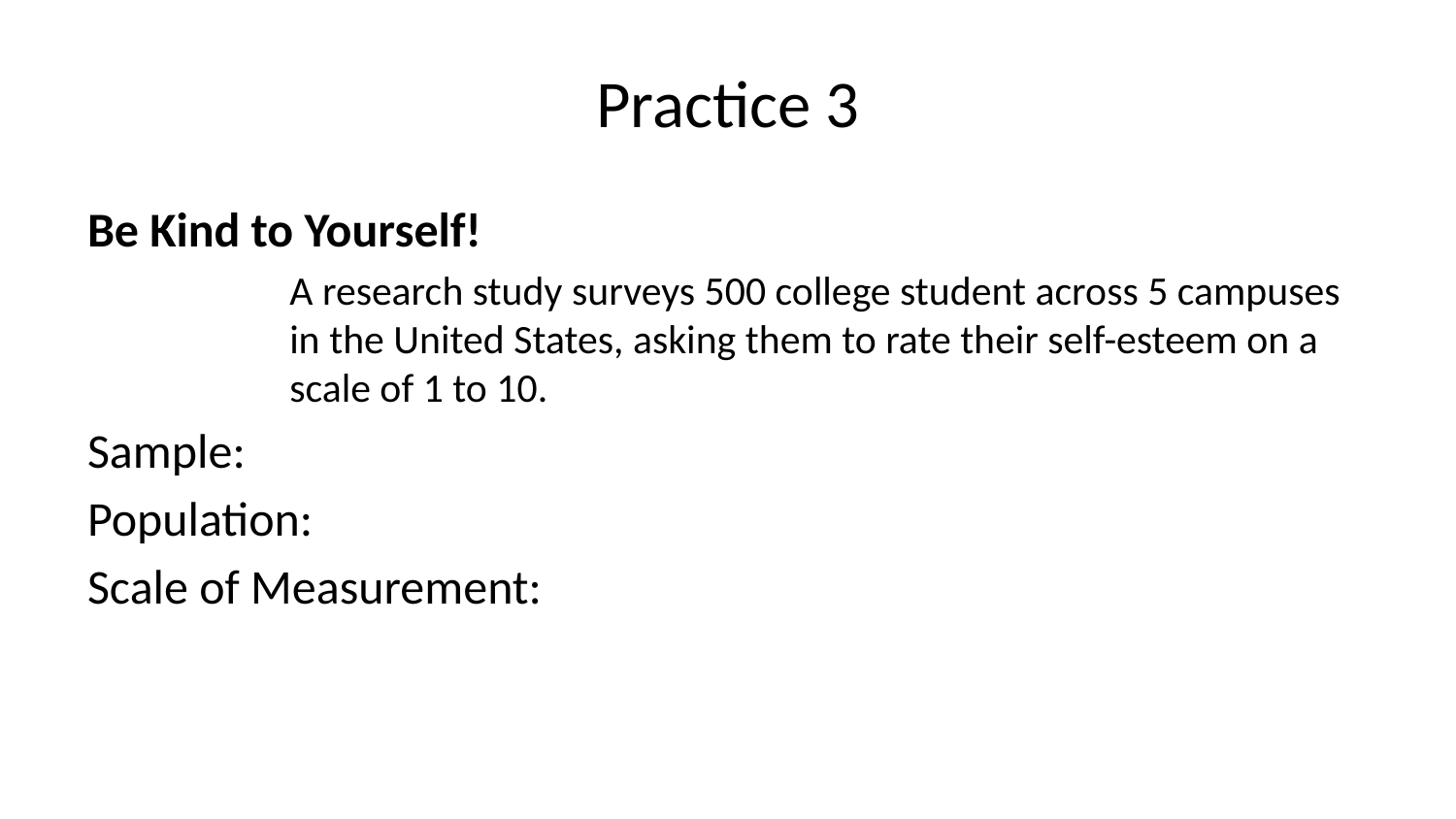

# Practice 3
Be Kind to Yourself!
A research study surveys 500 college student across 5 campuses in the United States, asking them to rate their self-esteem on a scale of 1 to 10.
Sample:
Population:
Scale of Measurement: